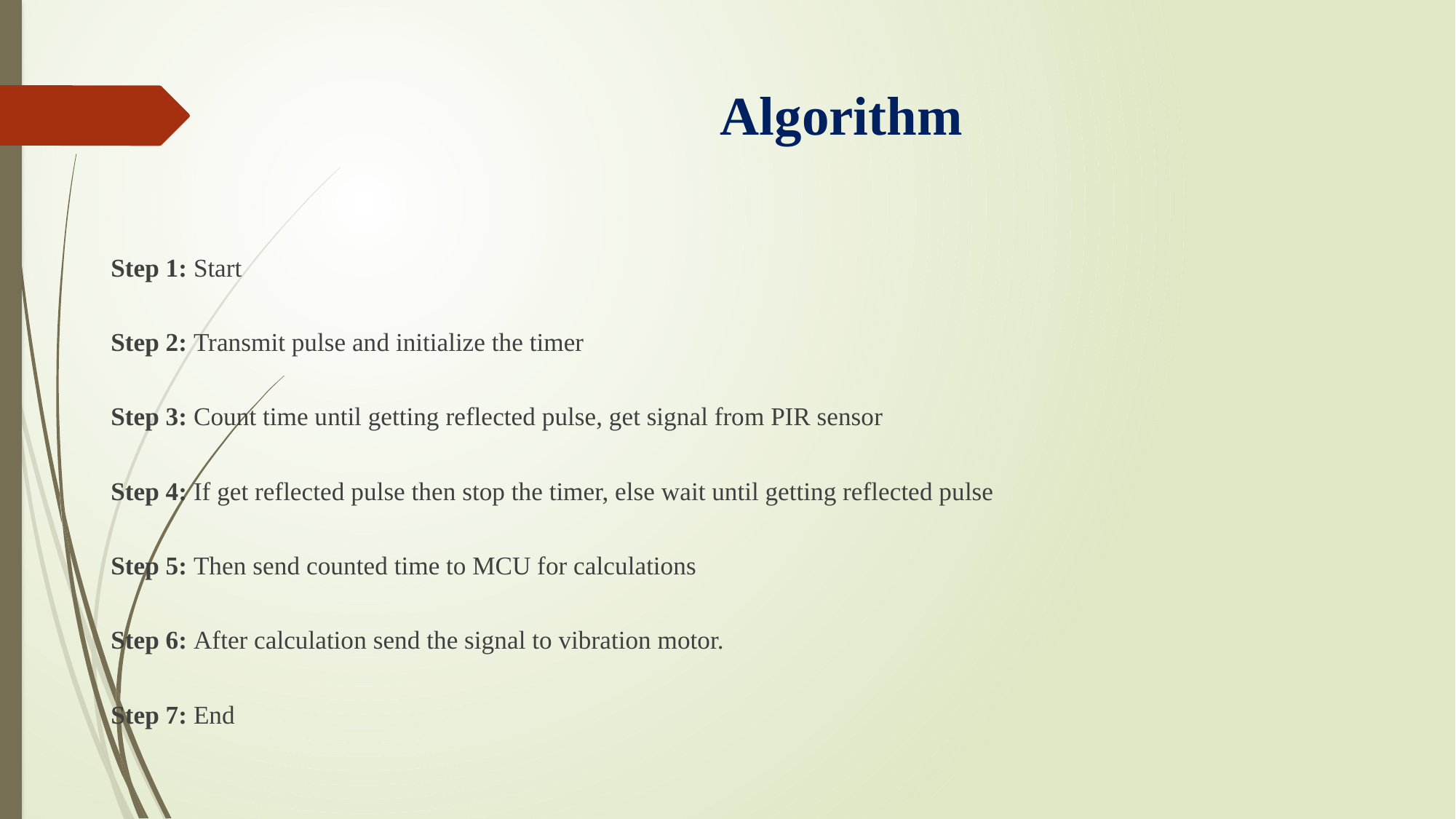

# Algorithm
Step 1: Start
Step 2: Transmit pulse and initialize the timer
Step 3: Count time until getting reflected pulse, get signal from PIR sensor
Step 4: If get reflected pulse then stop the timer, else wait until getting reflected pulse
Step 5: Then send counted time to MCU for calculations
Step 6: After calculation send the signal to vibration motor.
Step 7: End